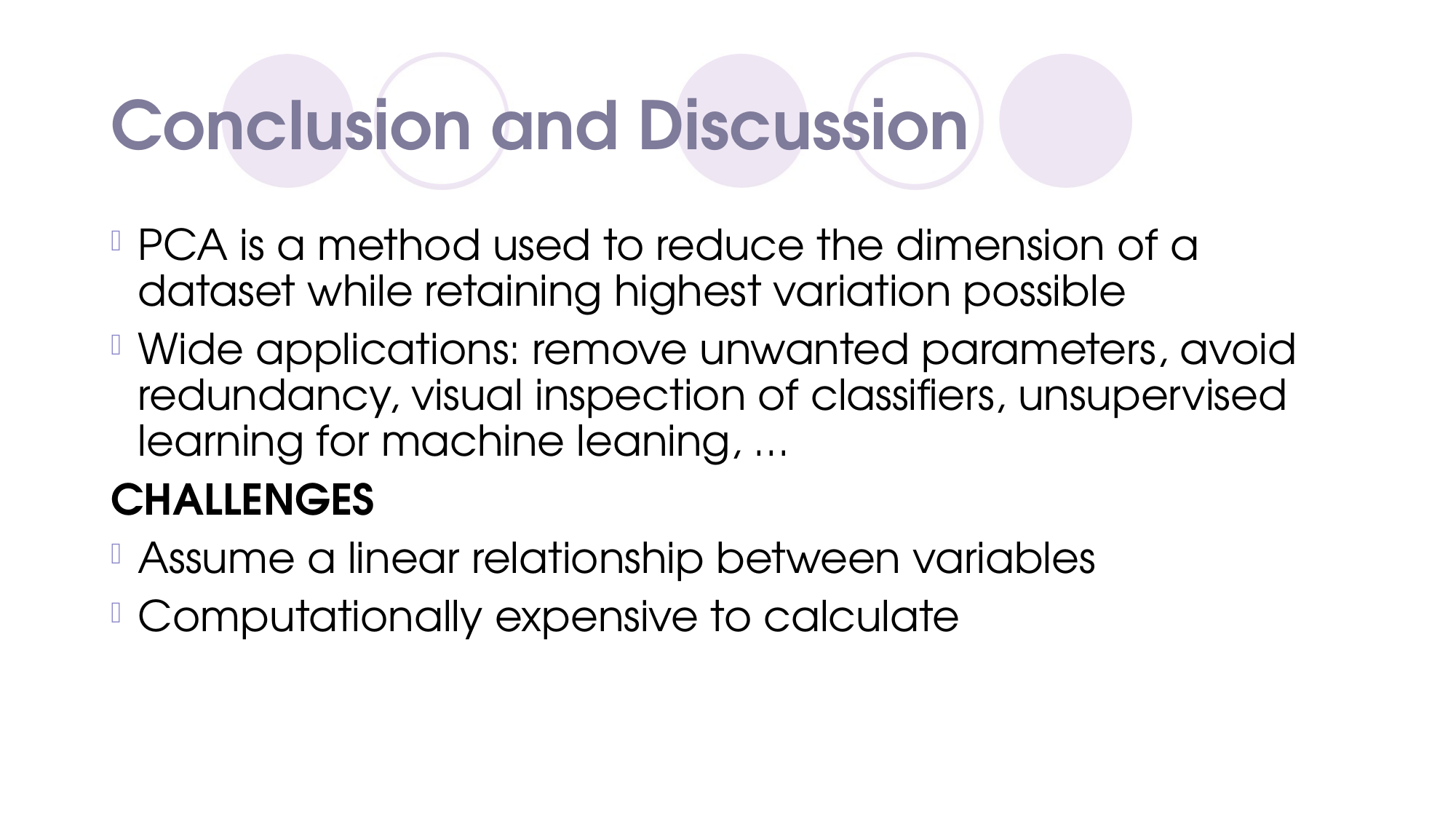

# Conclusion and Discussion
PCA is a method used to reduce the dimension of a dataset while retaining highest variation possible
Wide applications: remove unwanted parameters, avoid redundancy, visual inspection of classifiers, unsupervised learning for machine leaning, …
CHALLENGES
Assume a linear relationship between variables
Computationally expensive to calculate